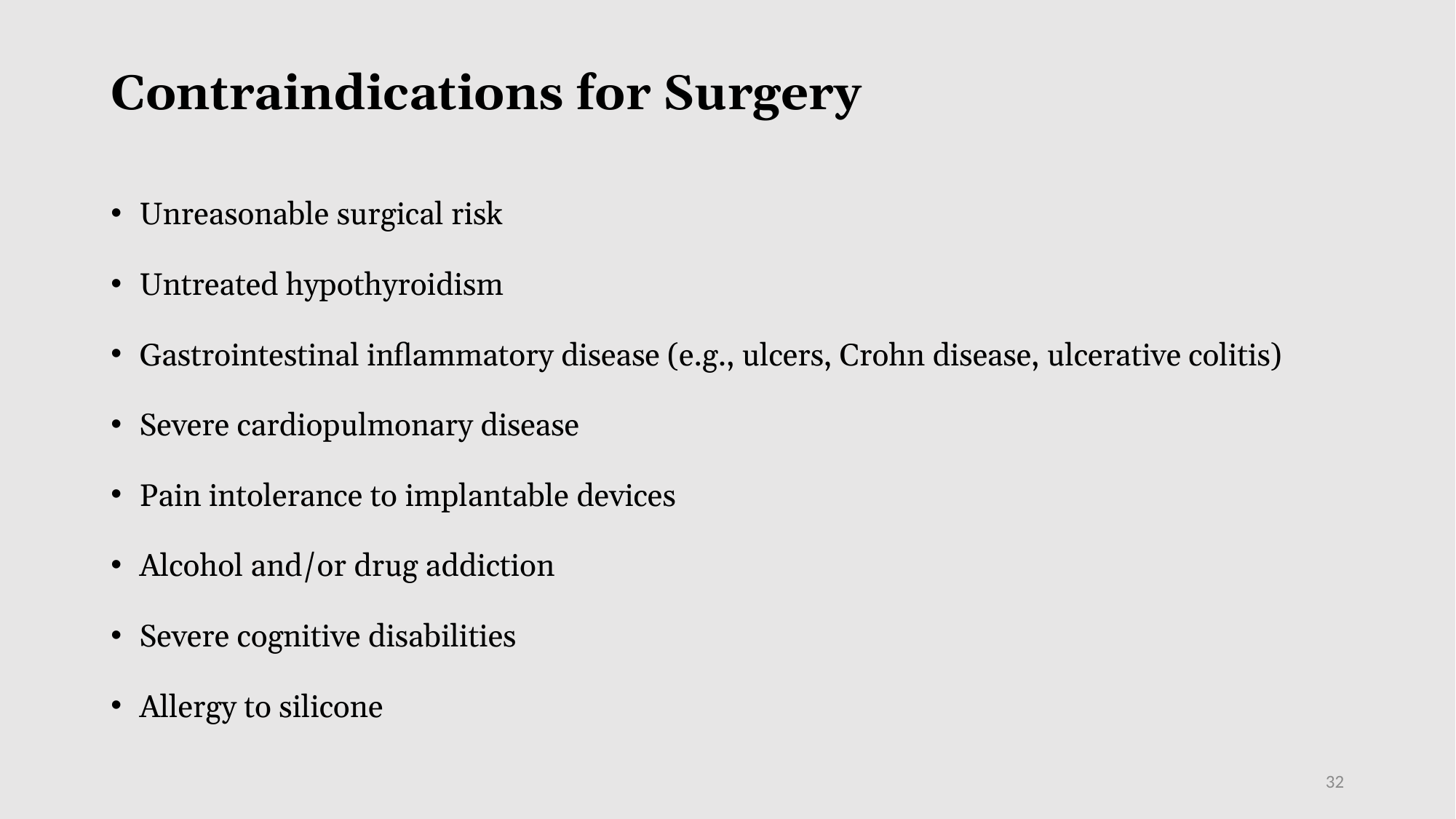

# Contraindications for Surgery
Unreasonable surgical risk
Untreated hypothyroidism
Gastrointestinal inflammatory disease (e.g., ulcers, Crohn disease, ulcerative colitis)
Severe cardiopulmonary disease
Pain intolerance to implantable devices
Alcohol and/or drug addiction
Severe cognitive disabilities
Allergy to silicone
32